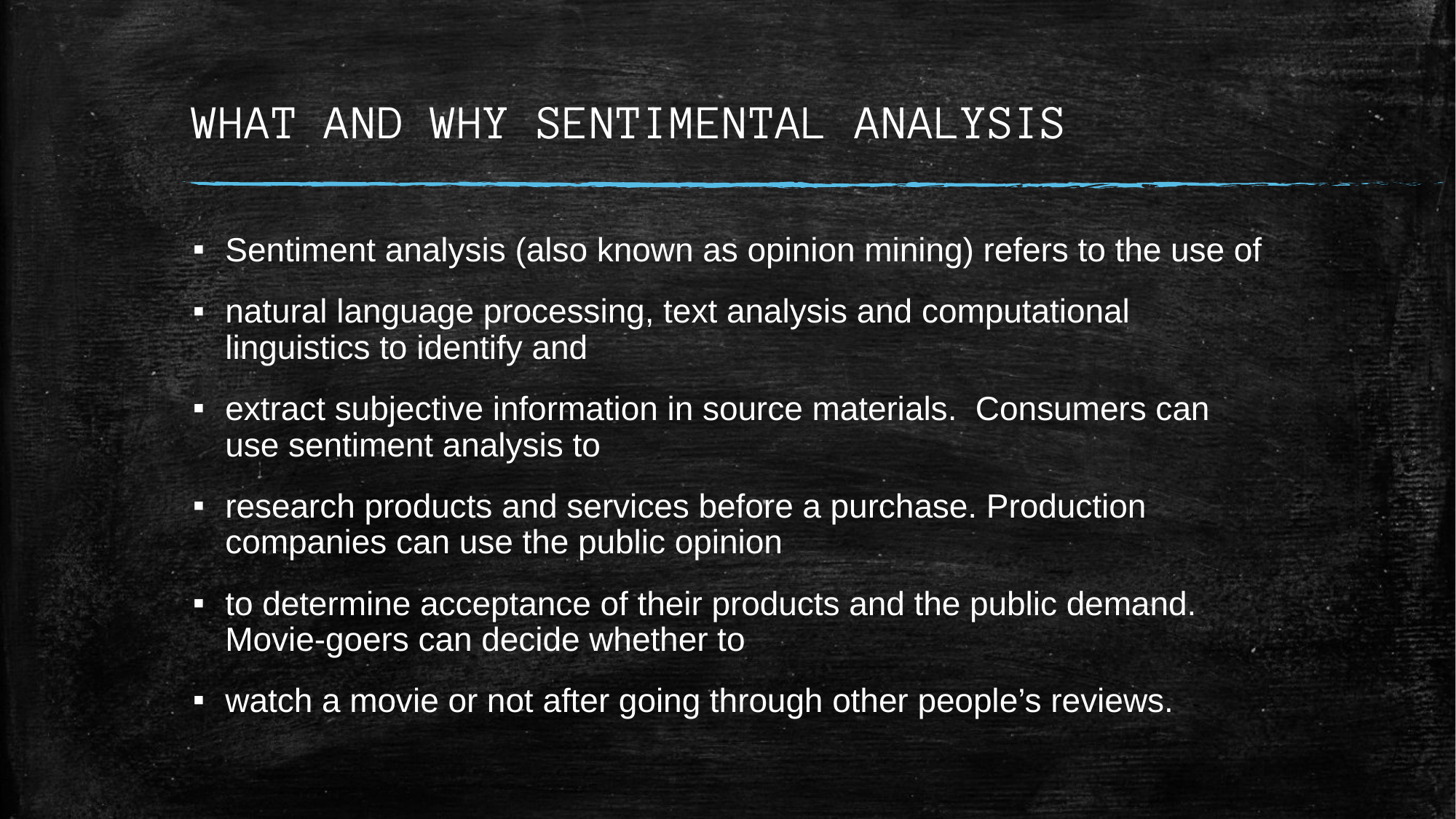

# WHAT AND WHY SENTIMENTAL ANALYSIS
Sentiment analysis (also known as opinion mining) refers to the use of
natural language processing, text analysis and computational linguistics to identify and
extract subjective information in source materials.  Consumers can use sentiment analysis to
research products and services before a purchase. Production companies can use the public opinion
to determine acceptance of their products and the public demand. Movie-goers can decide whether to
watch a movie or not after going through other people’s reviews.